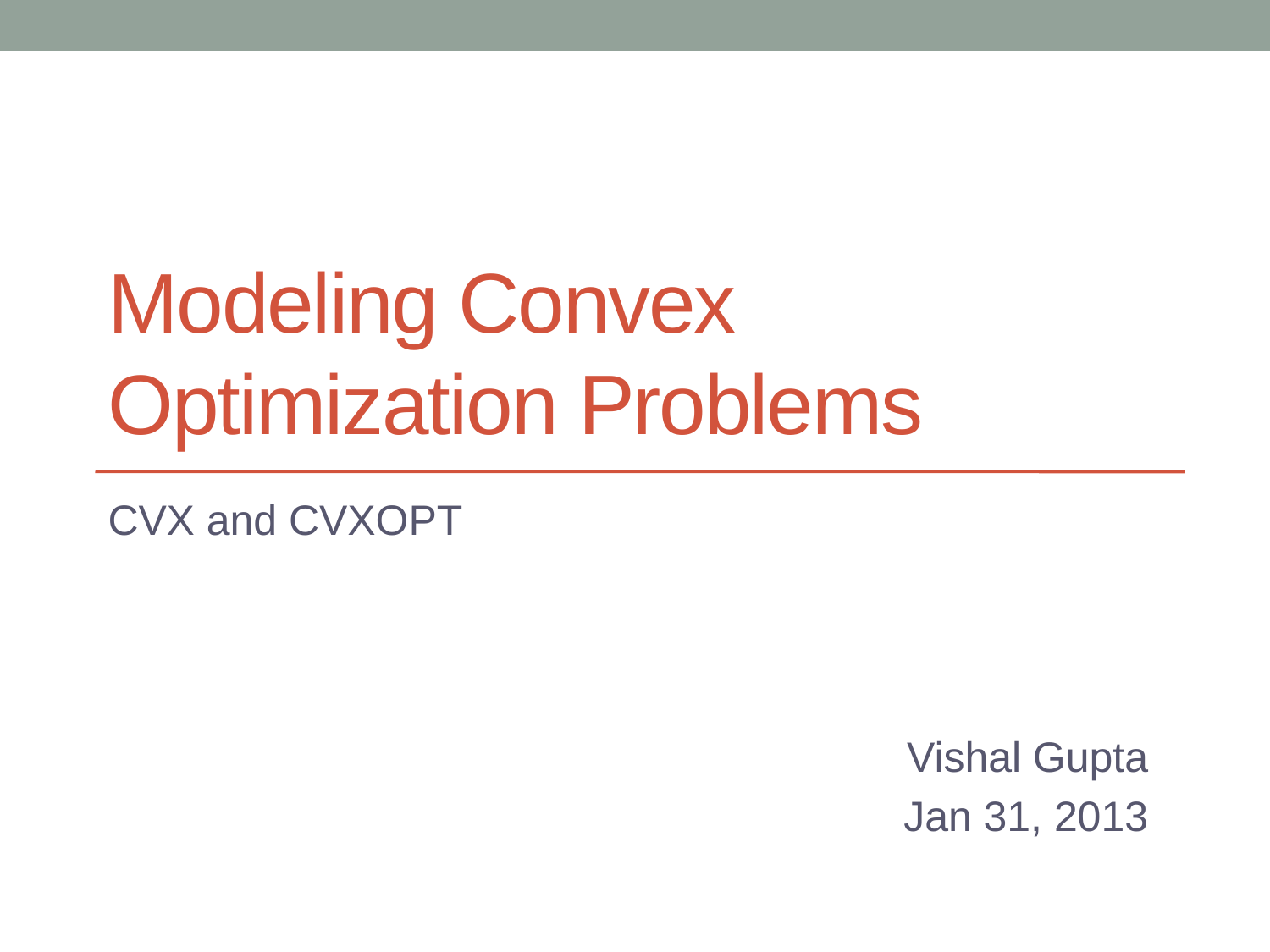

# Modeling Convex Optimization Problems
CVX and CVXOPT

Vishal Gupta
Jan 31, 2013